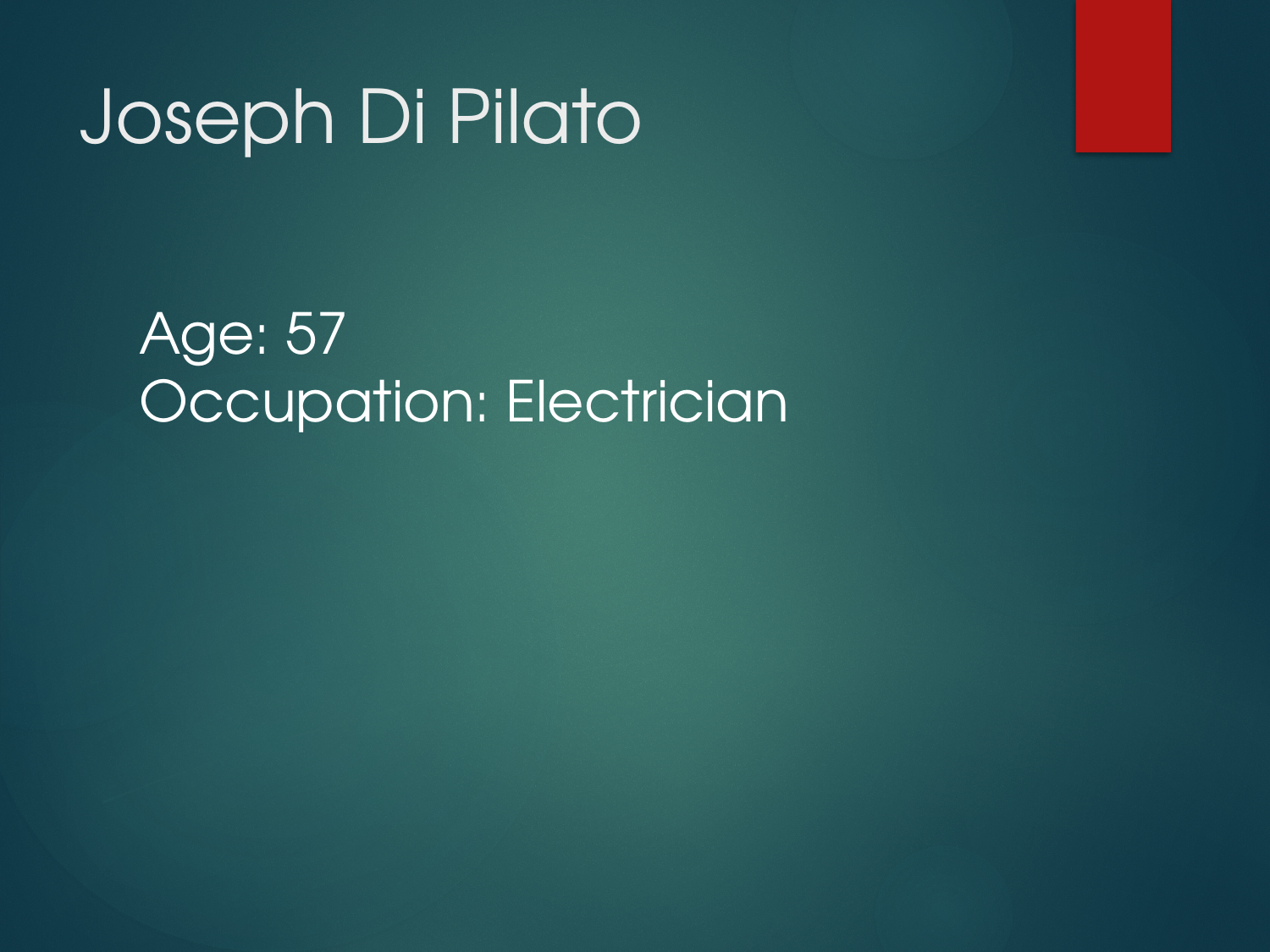

# Joseph Di Pilato

Age: 57
Occupation: Electrician